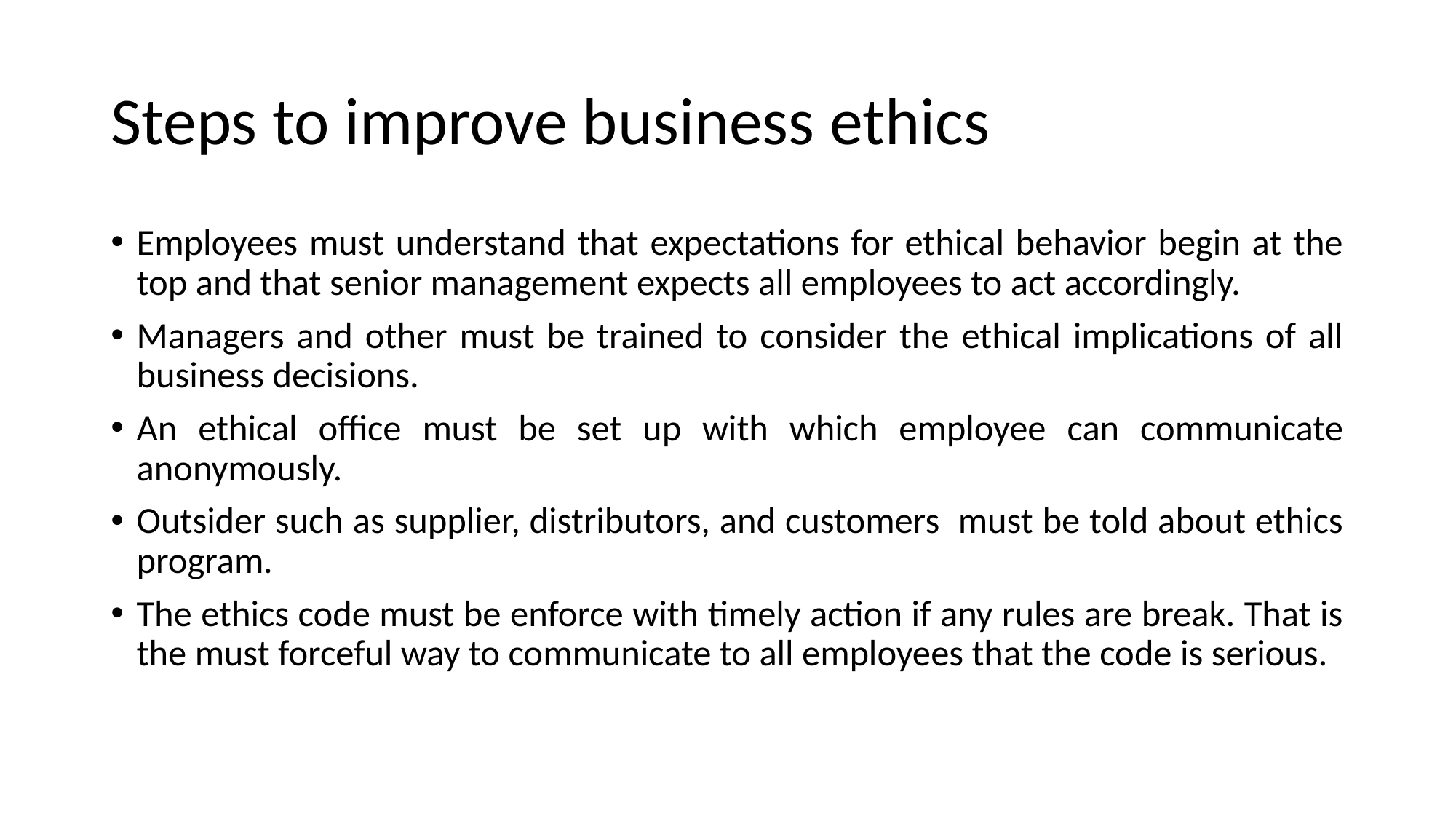

# Steps to improve business ethics
Employees must understand that expectations for ethical behavior begin at the top and that senior management expects all employees to act accordingly.
Managers and other must be trained to consider the ethical implications of all business decisions.
An ethical office must be set up with which employee can communicate anonymously.
Outsider such as supplier, distributors, and customers  must be told about ethics program.
The ethics code must be enforce with timely action if any rules are break. That is the must forceful way to communicate to all employees that the code is serious.